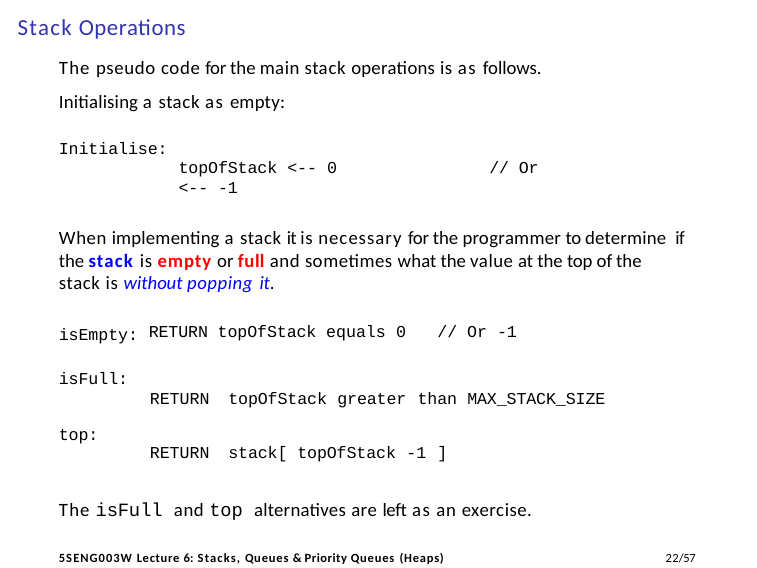

# Stack Operations
The pseudo code for the main stack operations is as follows.  Initialising a stack as empty:

Initialise:
topOfStack <-- 0	// Or <-- -1

When implementing a stack it is necessary for the programmer to determine  if the stack is empty or full and sometimes what the value at the top of the  stack is without popping it.

isEmpty:
RETURN topOfStack equals 0
// Or -1
| isFull: |  |  |  |
| --- | --- | --- | --- |
| RETURN | topOfStack greater | than MAX\_STACK\_SIZE |  |
| top: |  |  |  |
| RETURN | stack[ topOfStack -1 |  | ] |
The isFull and top alternatives are left as an exercise.
22/57
5SENG003W Lecture 6: Stacks, Queues & Priority Queues (Heaps)